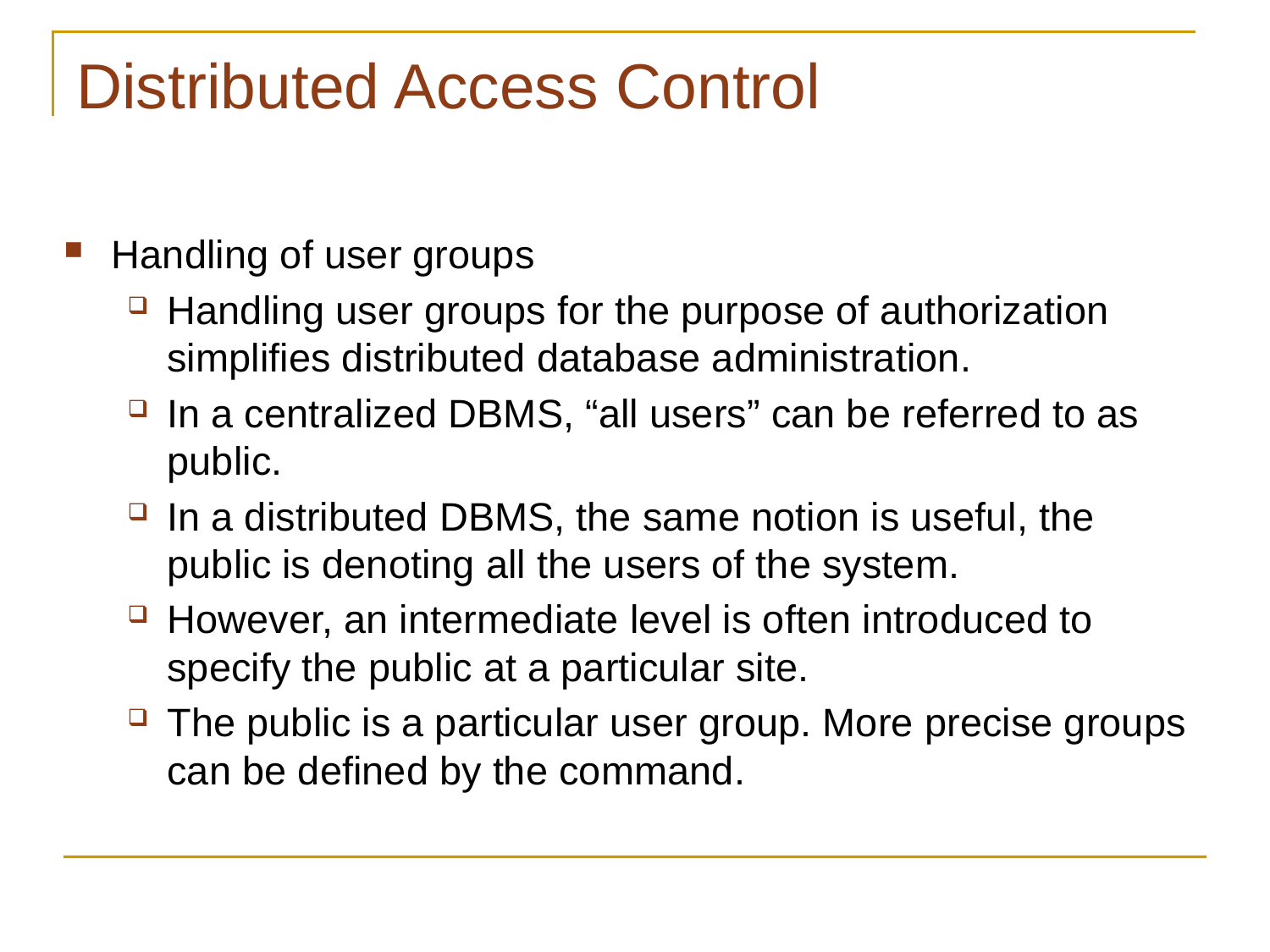

# Distributed Access Control
Handling of user groups
Handling user groups for the purpose of authorization simplifies distributed database administration.
In a centralized DBMS, “all users” can be referred to as public.
In a distributed DBMS, the same notion is useful, the public is denoting all the users of the system.
However, an intermediate level is often introduced to specify the public at a particular site.
The public is a particular user group. More precise groups can be defined by the command.